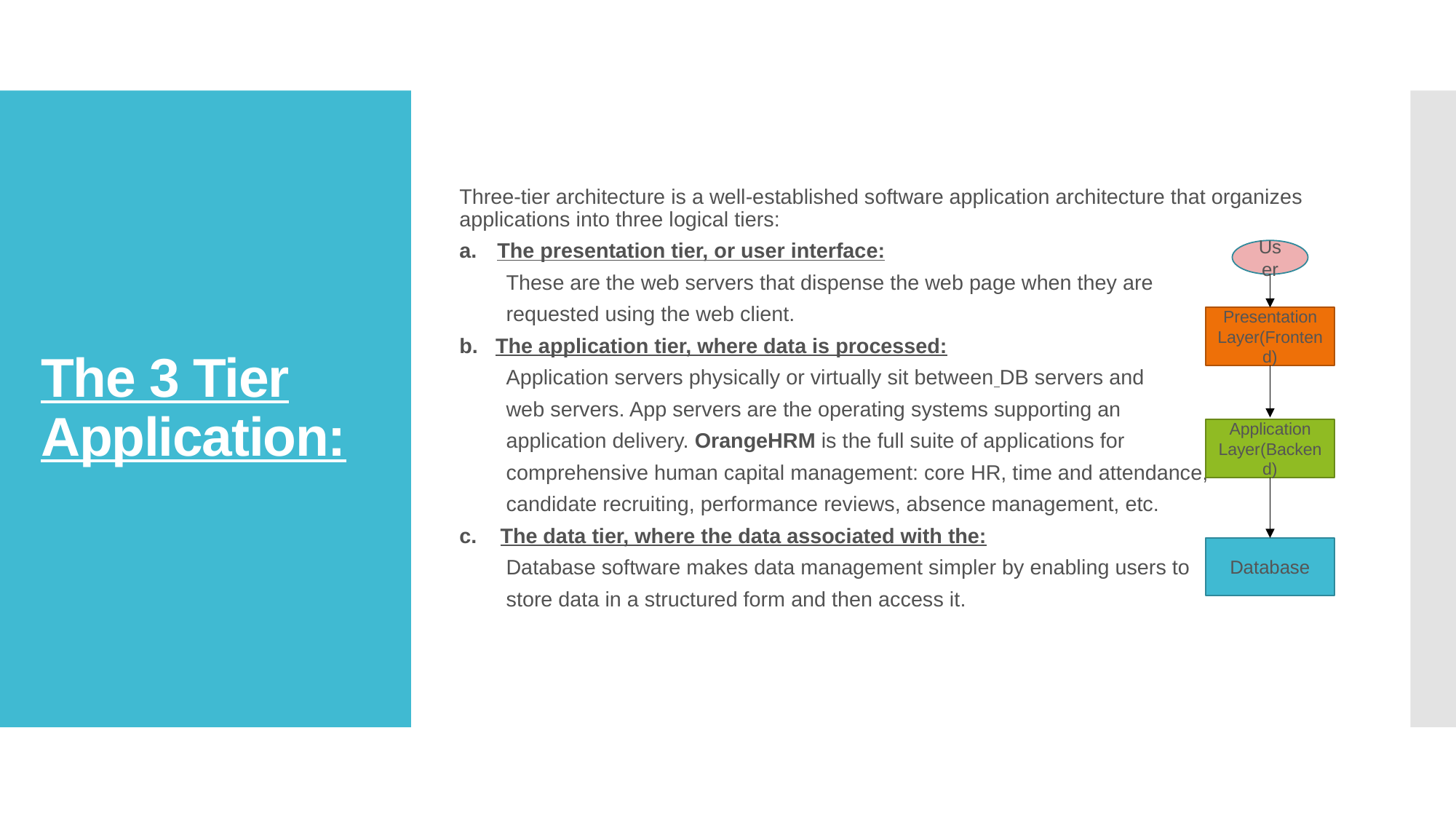

# The 3 Tier Application:
Three-tier architecture is a well-established software application architecture that organizes applications into three logical tiers:
The presentation tier, or user interface:
        These are the web servers that dispense the web page when they are
        requested using the web client.
b.   The application tier, where data is processed:
        Application servers physically or virtually sit between DB servers and
        web servers. App servers are the operating systems supporting an
        application delivery. OrangeHRM is the full suite of applications for
        comprehensive human capital management: core HR, time and attendance,
        candidate recruiting, performance reviews, absence management, etc.
c.    The data tier, where the data associated with the:
        Database software makes data management simpler by enabling users to
        store data in a structured form and then access it.
User
Presentation Layer(Frontend)
Application Layer(Backend)
Database